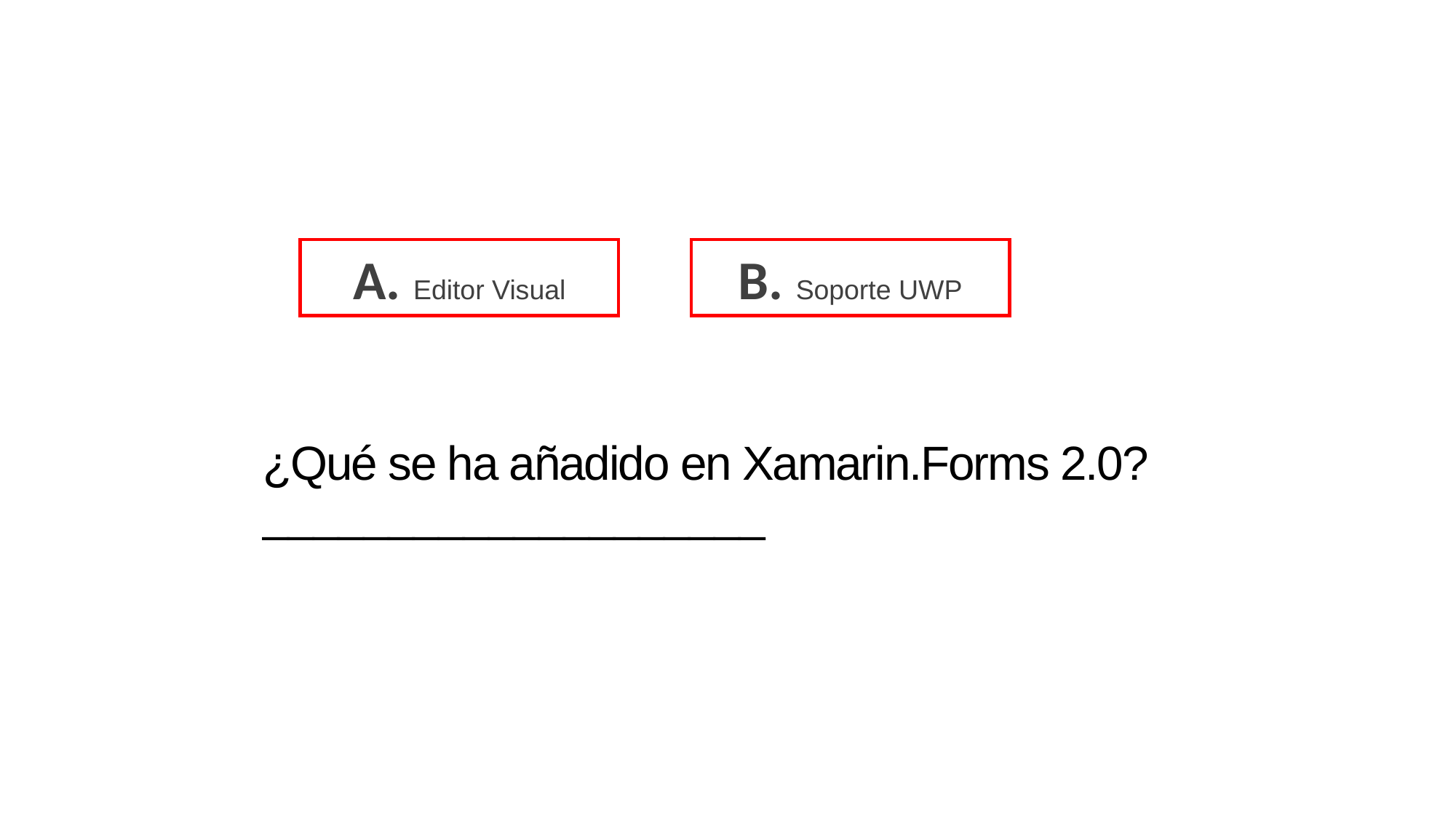

A. Editor Visual
B. Soporte UWP
# ¿Qué se ha añadido en Xamarin.Forms 2.0? ____________________